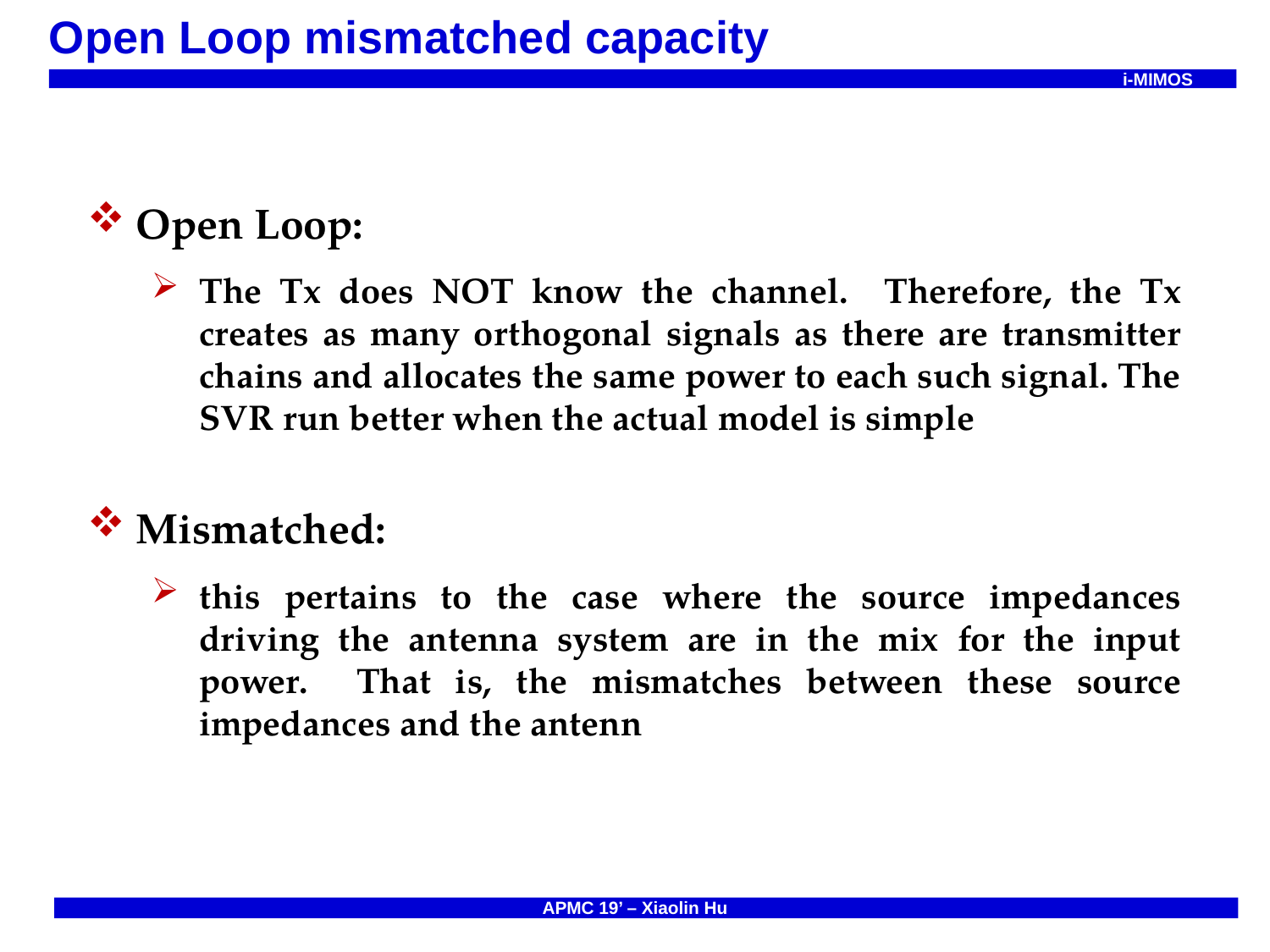

Open Loop mismatched capacity

Open Loop:
The Tx does NOT know the channel.  Therefore, the Tx creates as many orthogonal signals as there are transmitter chains and allocates the same power to each such signal. The SVR run better when the actual model is simple
Mismatched:
this pertains to the case where the source impedances driving the antenna system are in the mix for the input power.  That is, the mismatches between these source impedances and the antenn